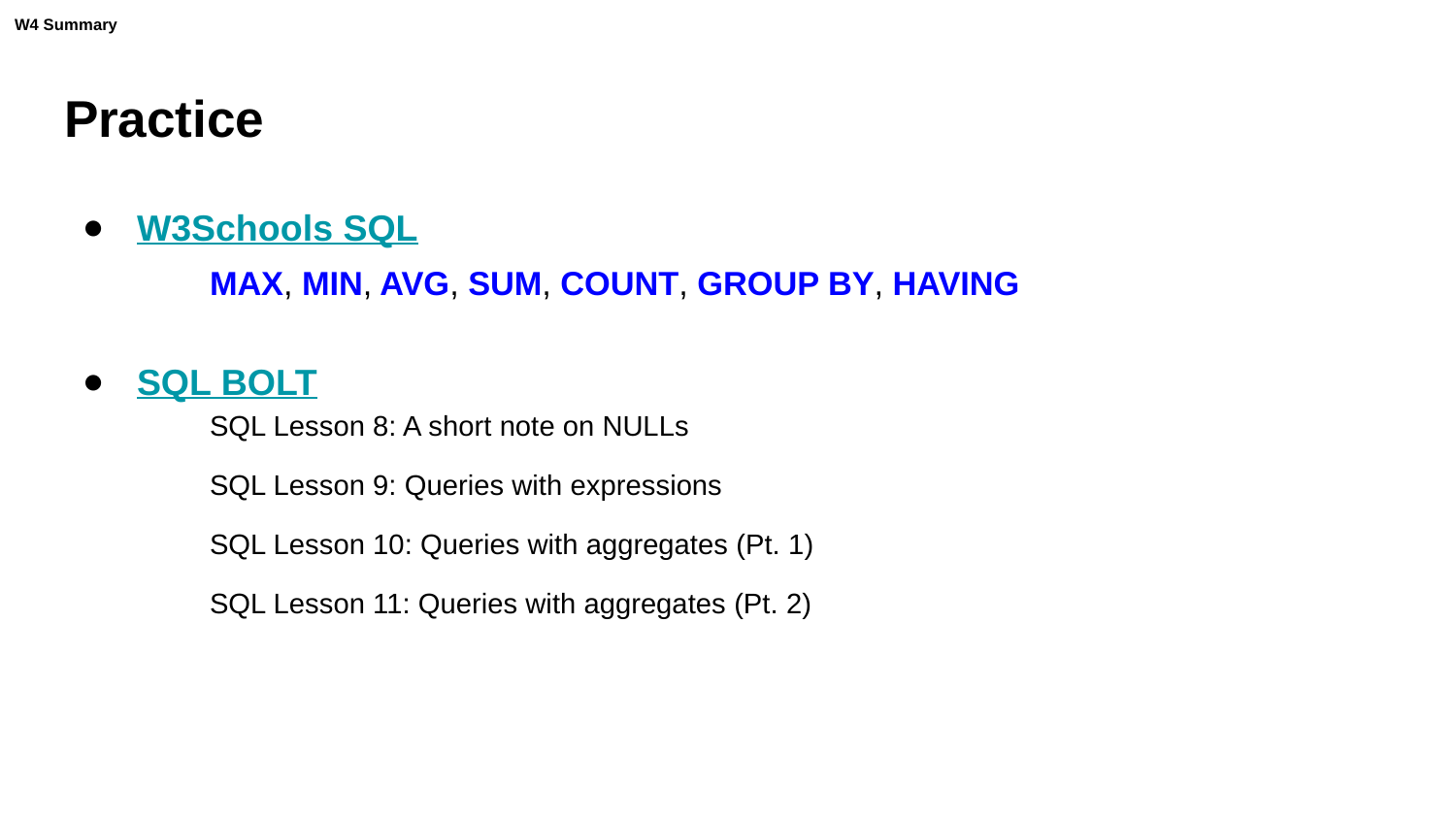

W4 Summary
# Practice
W3Schools SQL
MAX, MIN, AVG, SUM, COUNT, GROUP BY, HAVING

SQL BOLT
SQL Lesson 8: A short note on NULLs
SQL Lesson 9: Queries with expressions
SQL Lesson 10: Queries with aggregates (Pt. 1)
SQL Lesson 11: Queries with aggregates (Pt. 2)